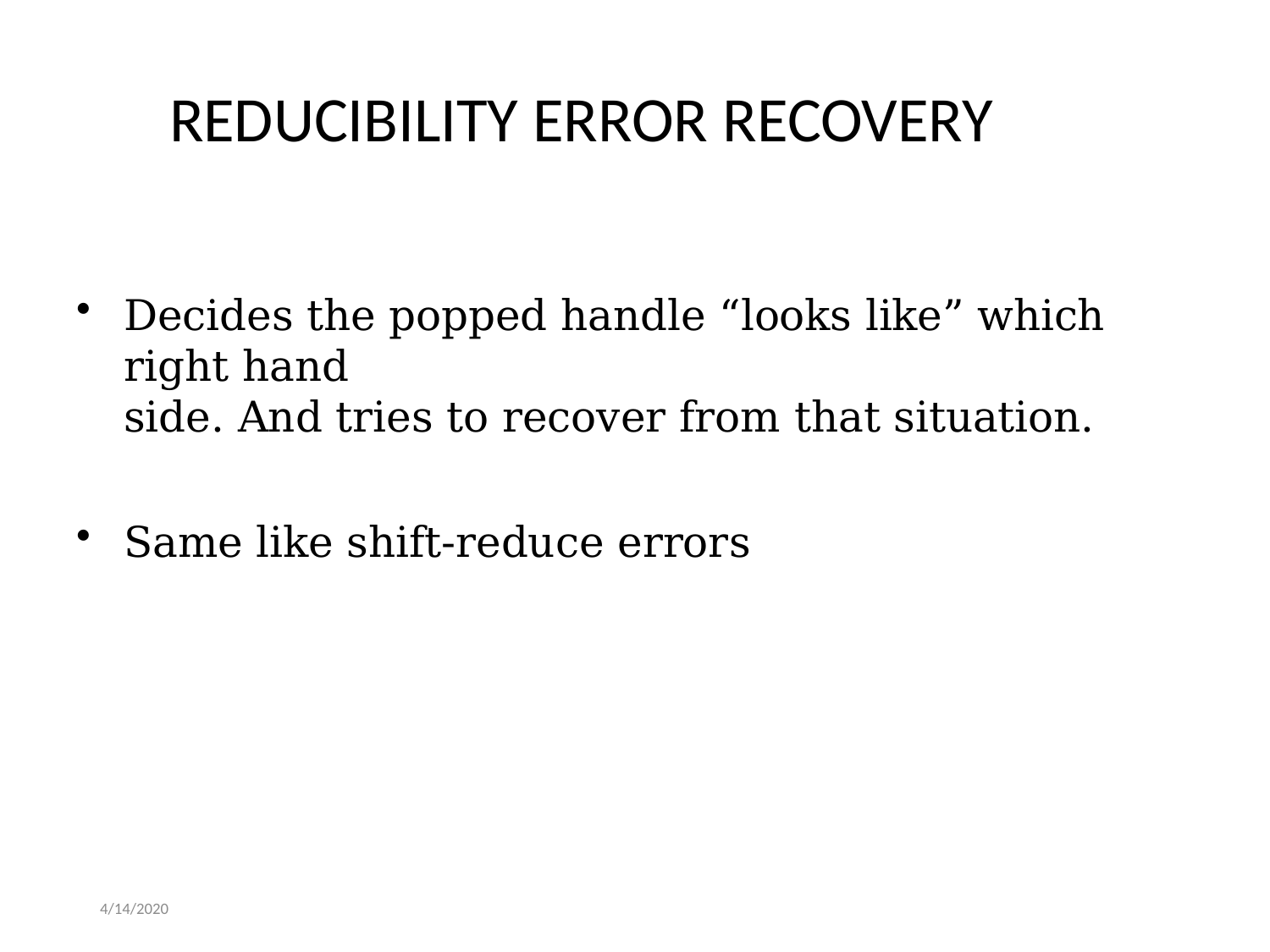

# REDUCIBILITY ERROR RECOVERY
Decides the popped handle “looks like” which right hand
side. And tries to recover from that situation.

Same like shift-reduce errors
4/14/2020